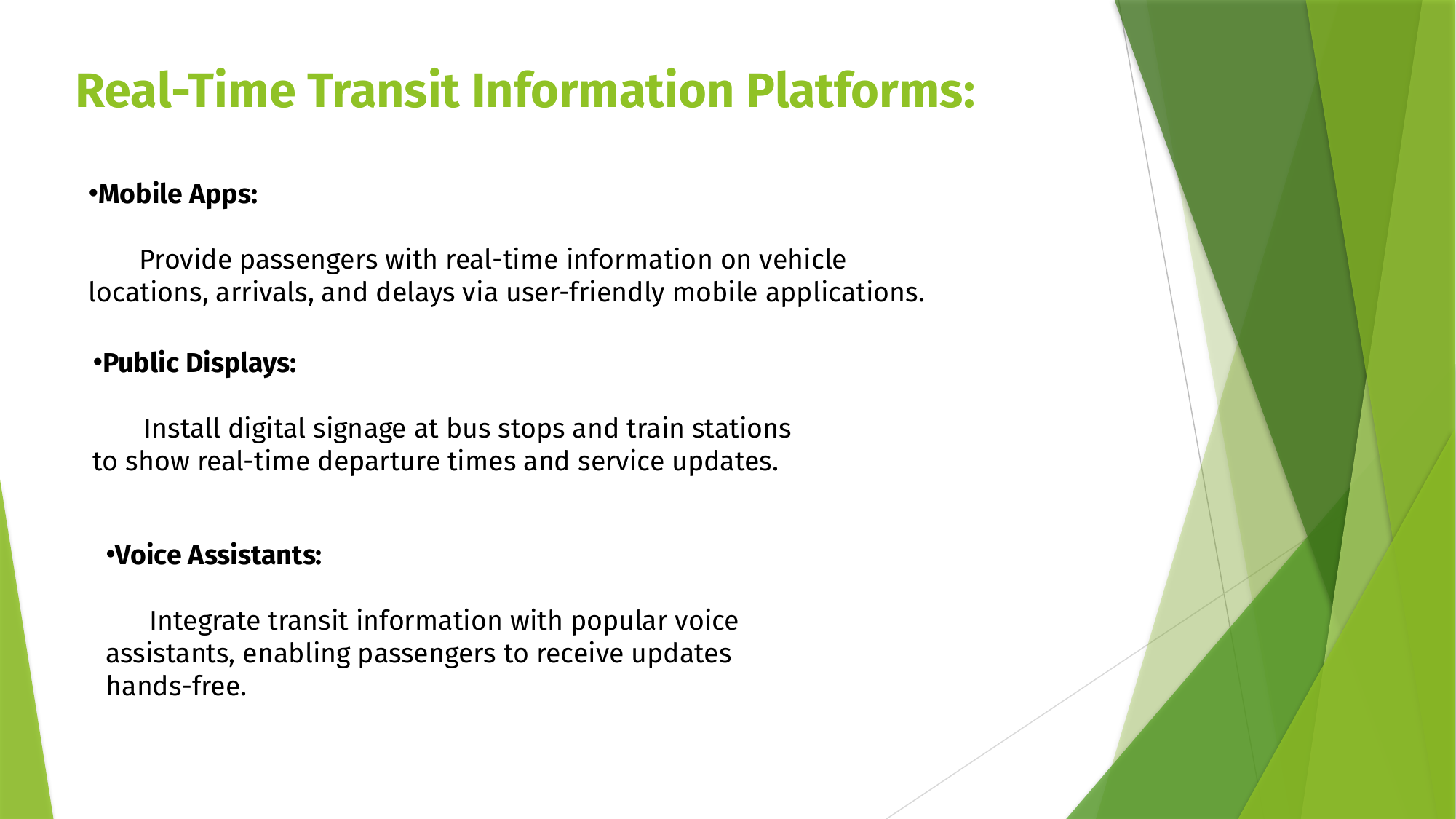

Real-Time Transit Information Platforms:
Mobile Apps:

       Provide passengers with real-time information on vehicle            locations, arrivals, and delays via user-friendly mobile applications.
Public Displays:

       Install digital signage at bus stops and train stations to show real-time departure times and service updates.
Voice Assistants:

      Integrate transit information with popular voice assistants, enabling passengers to receive updates hands-free.